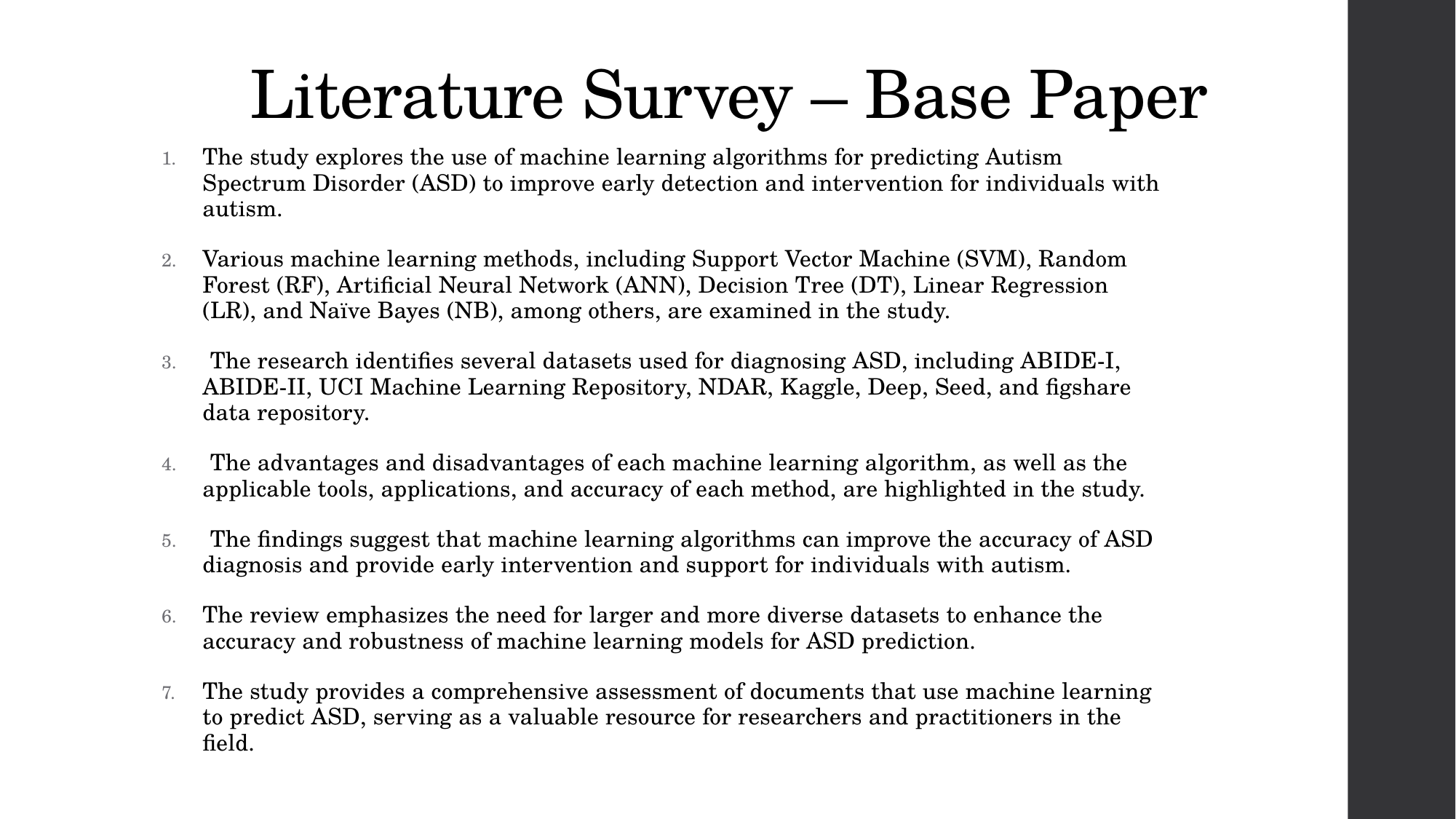

# Literature Survey – Base Paper
The study explores the use of machine learning algorithms for predicting Autism Spectrum Disorder (ASD) to improve early detection and intervention for individuals with autism.
Various machine learning methods, including Support Vector Machine (SVM), Random Forest (RF), Artificial Neural Network (ANN), Decision Tree (DT), Linear Regression (LR), and Naïve Bayes (NB), among others, are examined in the study.
 The research identifies several datasets used for diagnosing ASD, including ABIDE-I, ABIDE-II, UCI Machine Learning Repository, NDAR, Kaggle, Deep, Seed, and figshare data repository.
 The advantages and disadvantages of each machine learning algorithm, as well as the applicable tools, applications, and accuracy of each method, are highlighted in the study.
 The findings suggest that machine learning algorithms can improve the accuracy of ASD diagnosis and provide early intervention and support for individuals with autism.
The review emphasizes the need for larger and more diverse datasets to enhance the accuracy and robustness of machine learning models for ASD prediction.
The study provides a comprehensive assessment of documents that use machine learning to predict ASD, serving as a valuable resource for researchers and practitioners in the field.